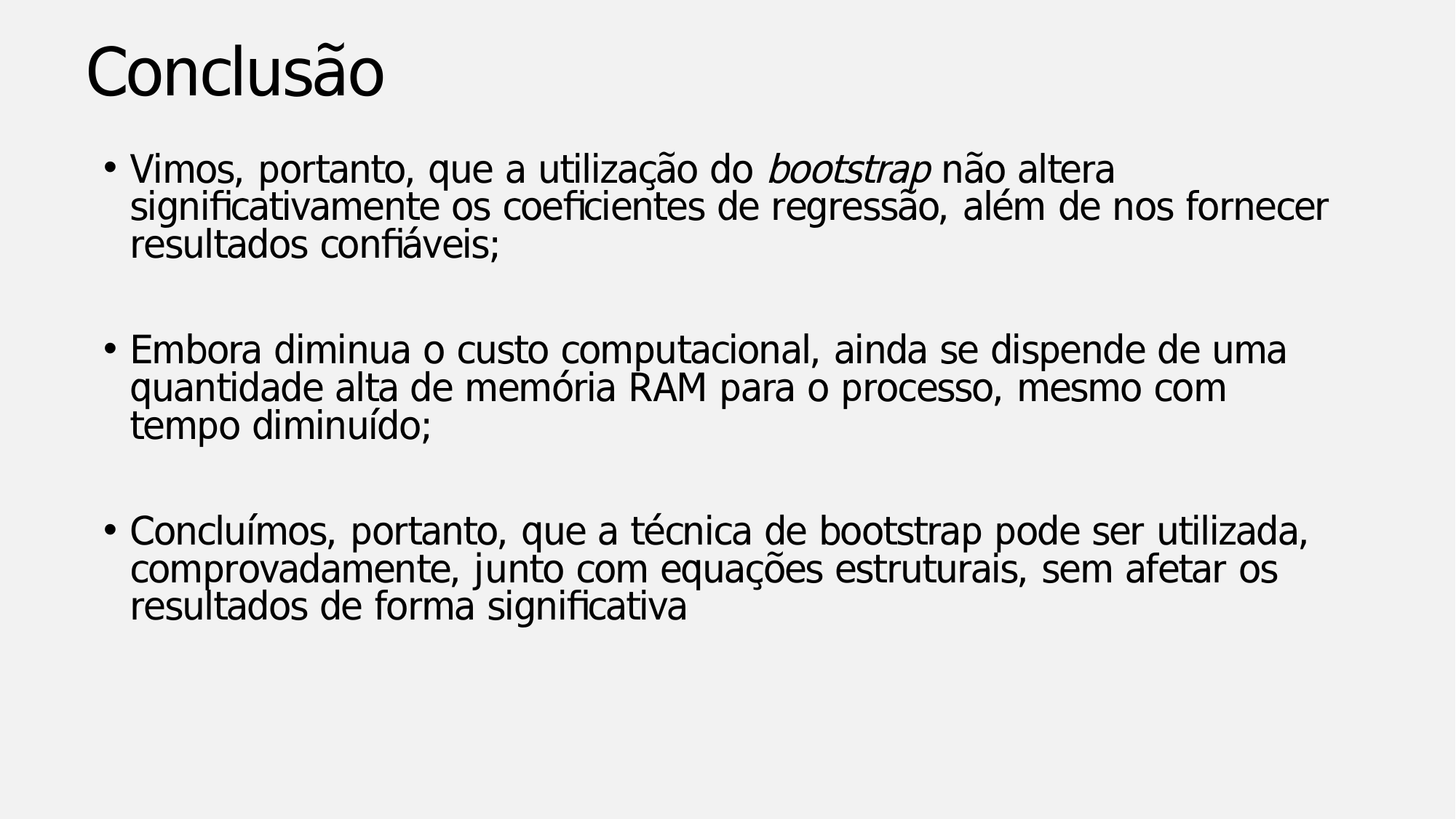

# Conclusão
Vimos, portanto, que a utilização do bootstrap não altera significativamente os coeficientes de regressão, além de nos fornecer resultados confiáveis;

Embora diminua o custo computacional, ainda se dispende de uma quantidade alta de memória RAM para o processo, mesmo com tempo diminuído;

Concluímos, portanto, que a técnica de bootstrap pode ser utilizada, comprovadamente, junto com equações estruturais, sem afetar os resultados de forma significativa